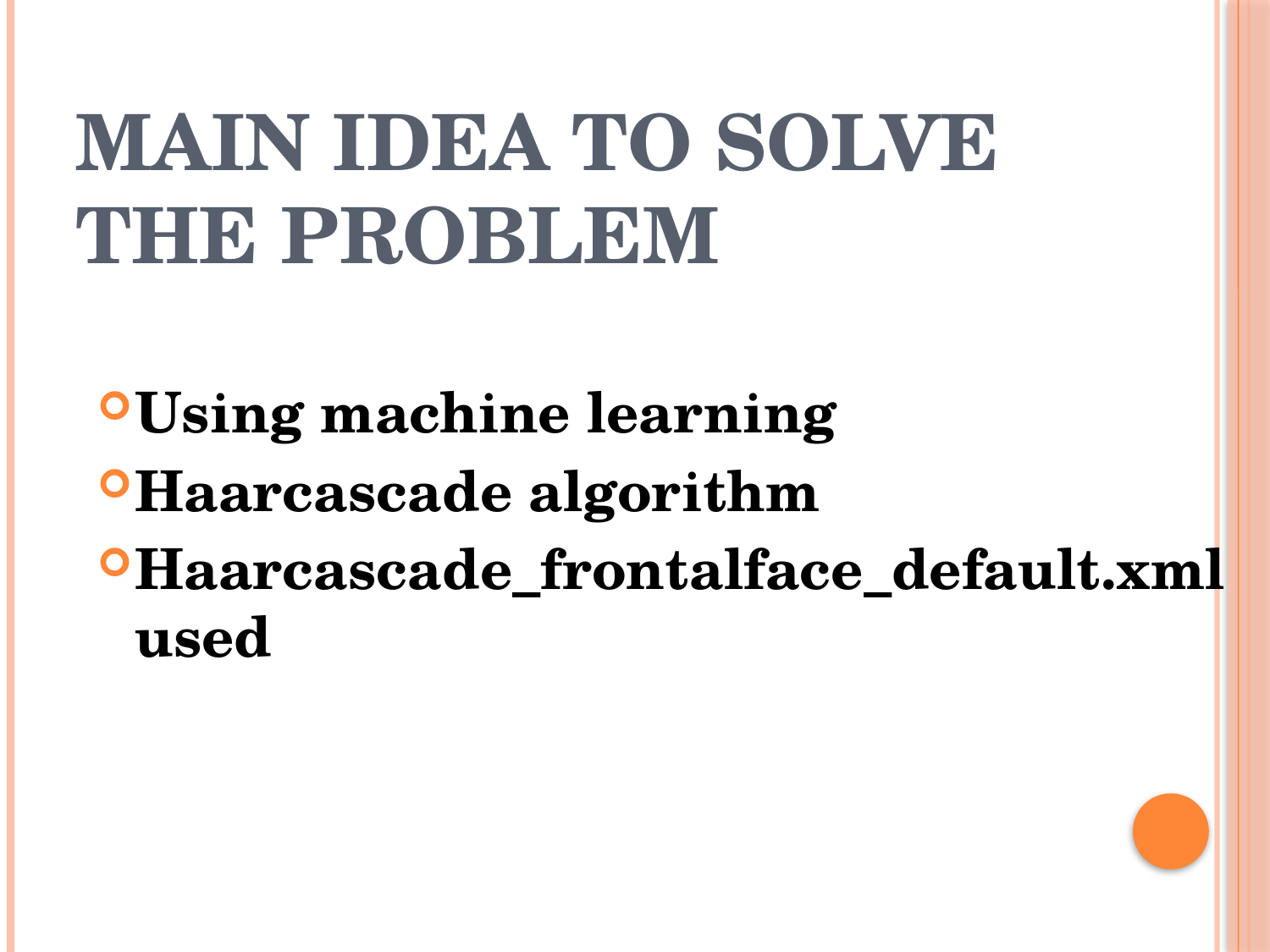

Main idea to solve the problem
Using machine learning
Haarcascade algorithm
Haarcascade_frontalface_default.xml used